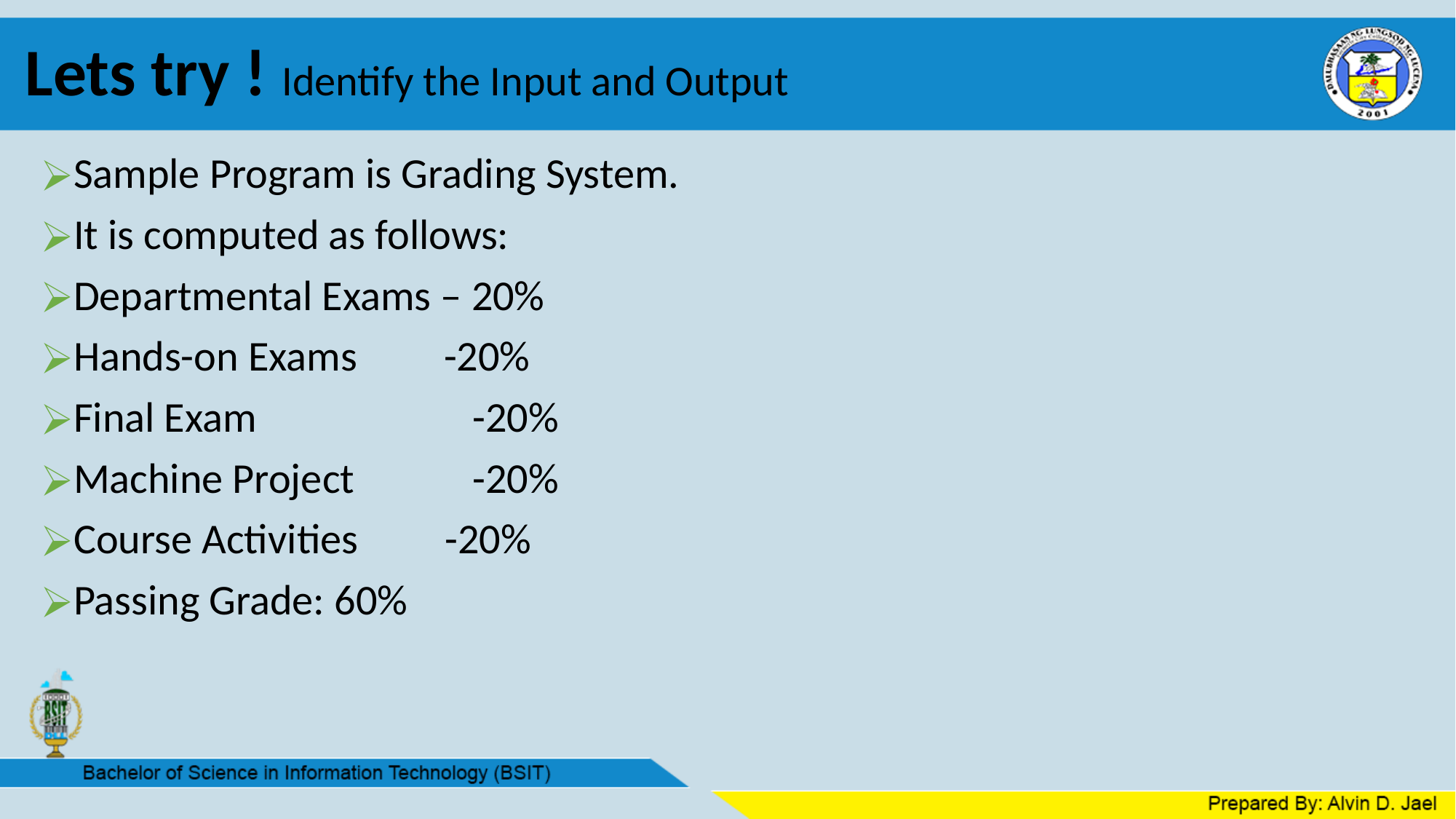

# Lets try ! Identify the Input and Output
Sample Program is Grading System.
It is computed as follows:
Departmental Exams – 20%
Hands-on Exams         -20%
Final Exam		        -20%
Machine Project 	        -20%
Course Activities         -20%
Passing Grade: 60%